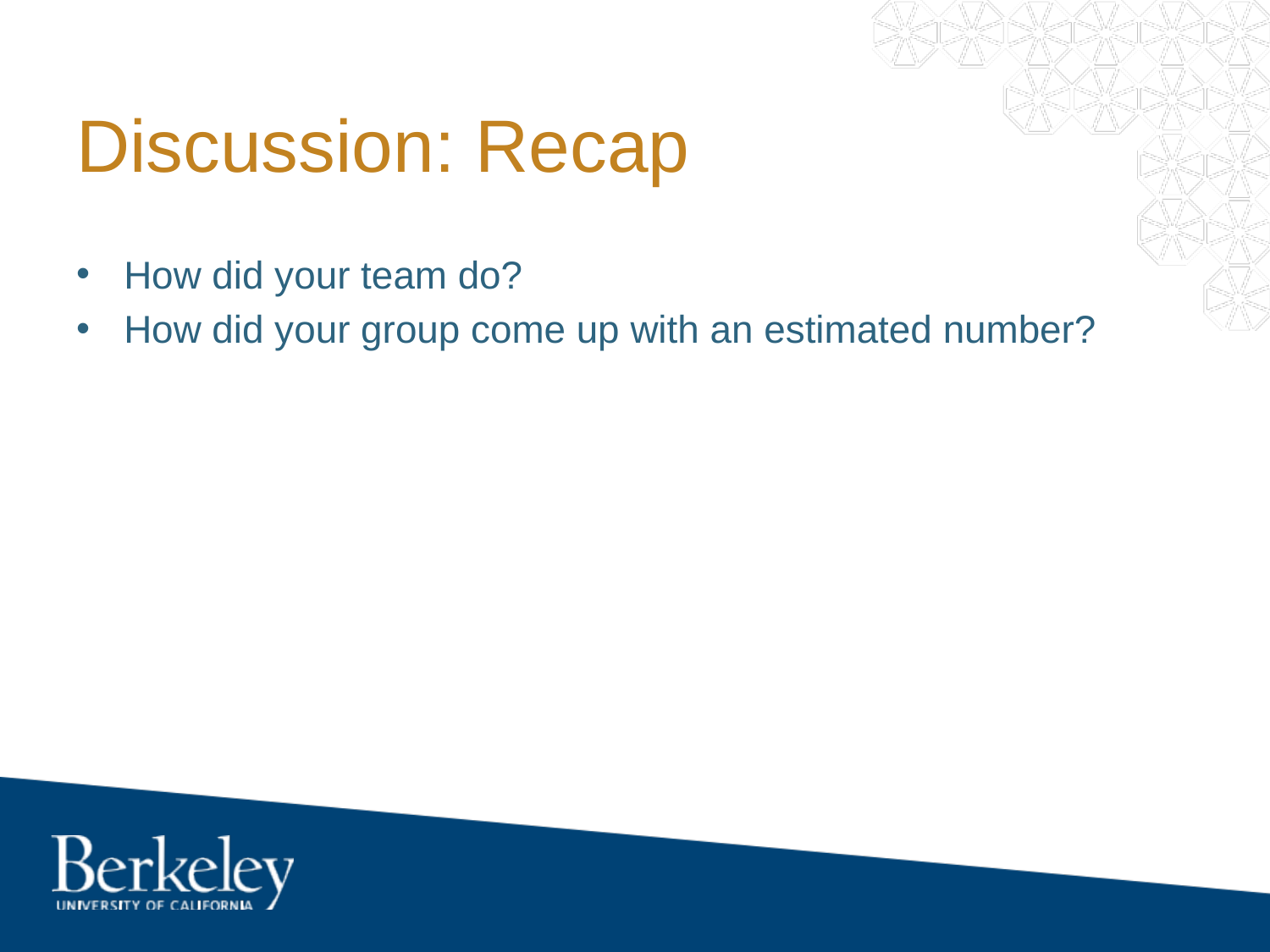

# Discussion: Recap
How did your team do?
How did your group come up with an estimated number?